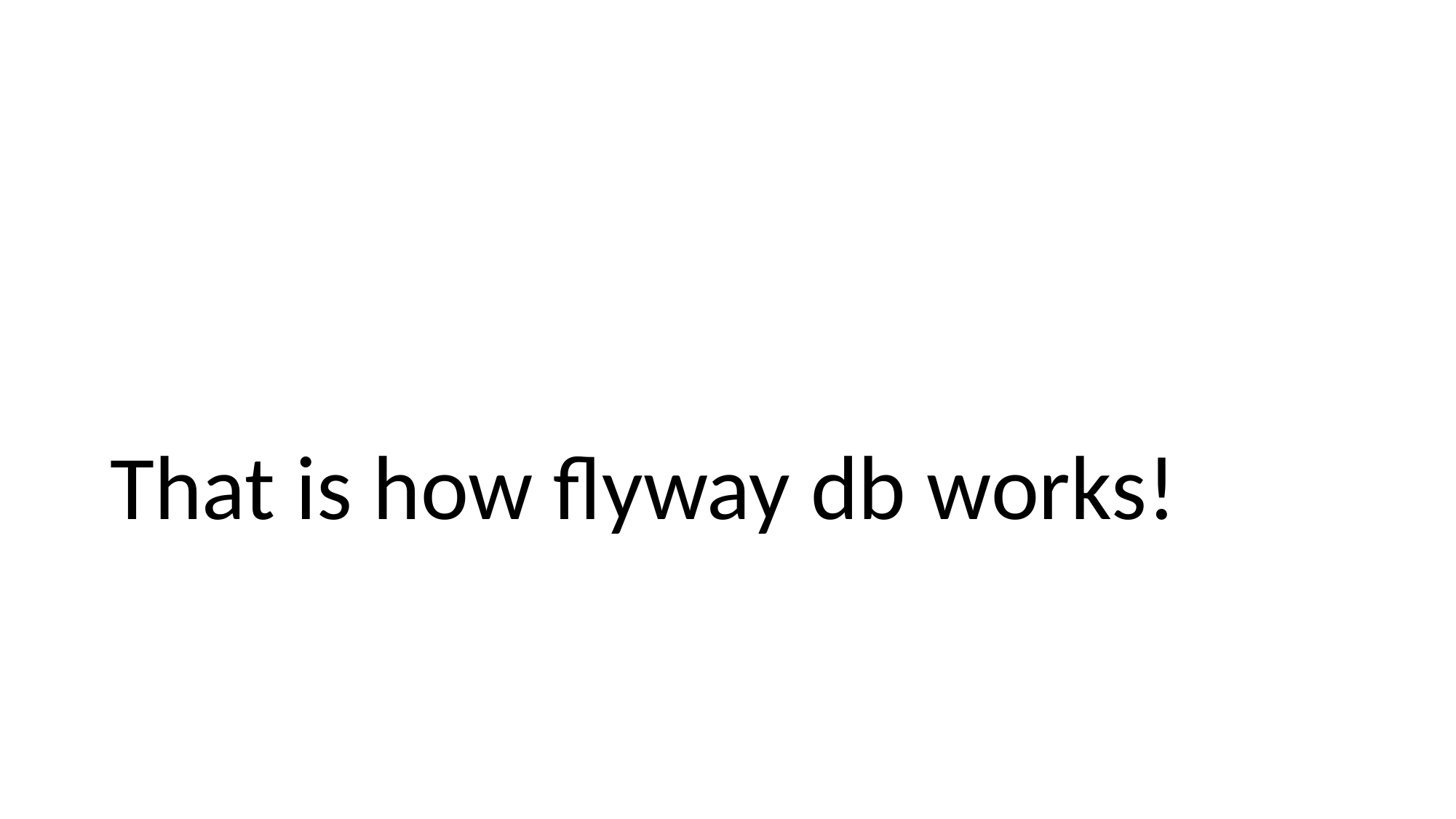

# That is how flyway db works!